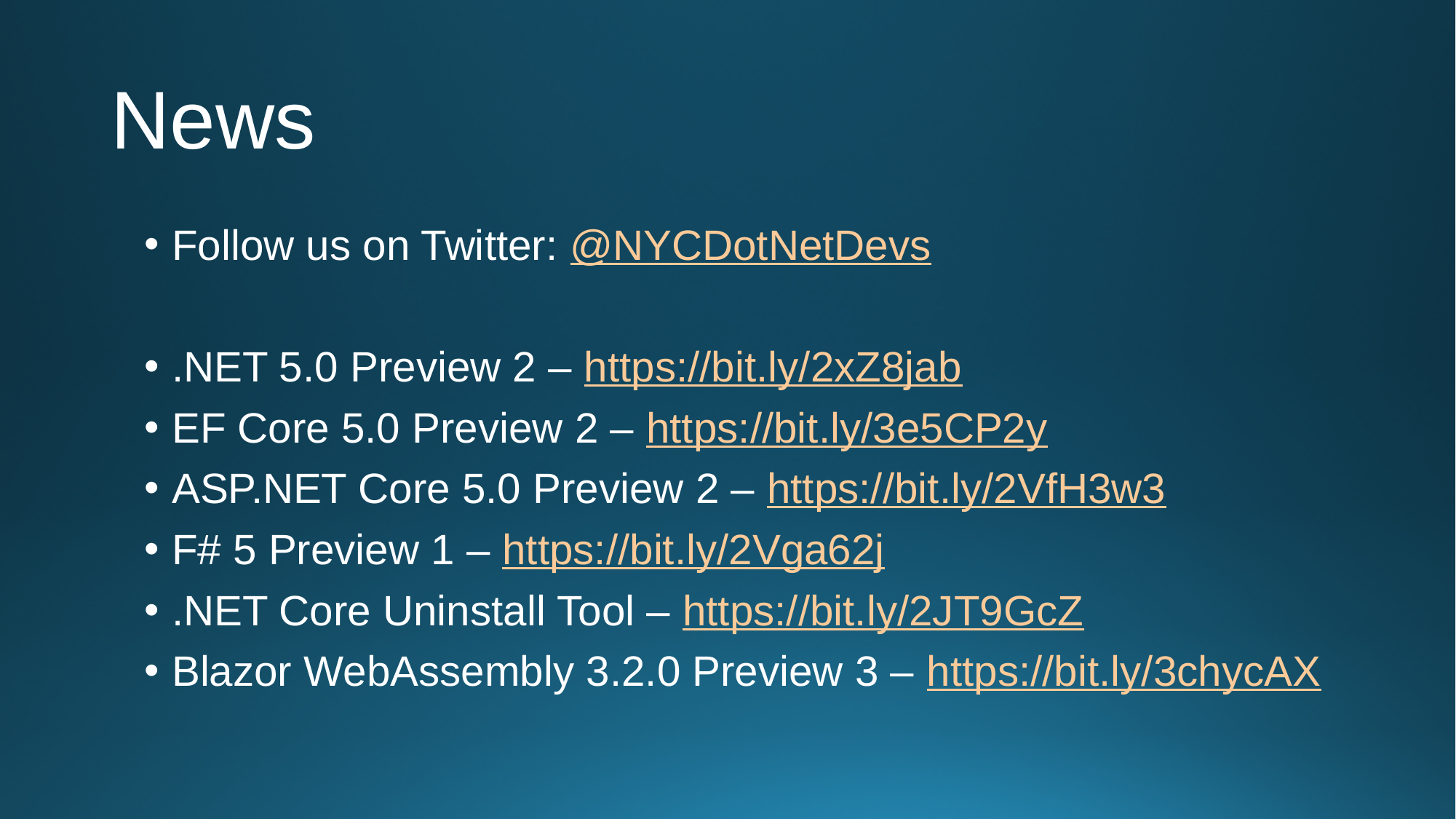

# News
Follow us on Twitter: @NYCDotNetDevs

.NET 5.0 Preview 2 – https://bit.ly/2xZ8jab
EF Core 5.0 Preview 2 – https://bit.ly/3e5CP2y
ASP.NET Core 5.0 Preview 2 – https://bit.ly/2VfH3w3
F# 5 Preview 1 – https://bit.ly/2Vga62j
.NET Core Uninstall Tool – https://bit.ly/2JT9GcZ
Blazor WebAssembly 3.2.0 Preview 3 – https://bit.ly/3chycAX